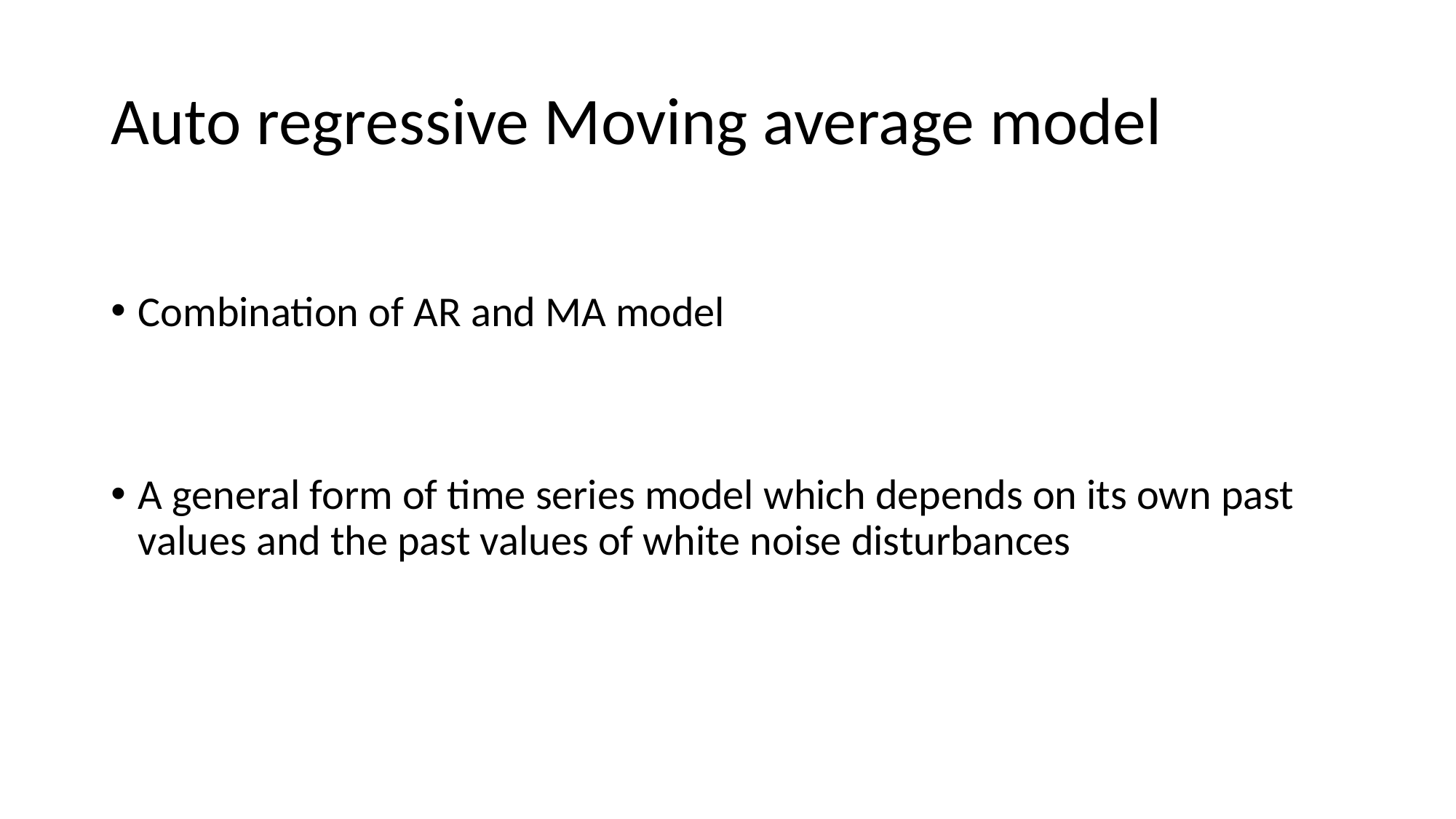

# Auto regressive Moving average model

Combination of AR and MA model

A general form of time series model which depends on its own past values and the past values of white noise disturbances